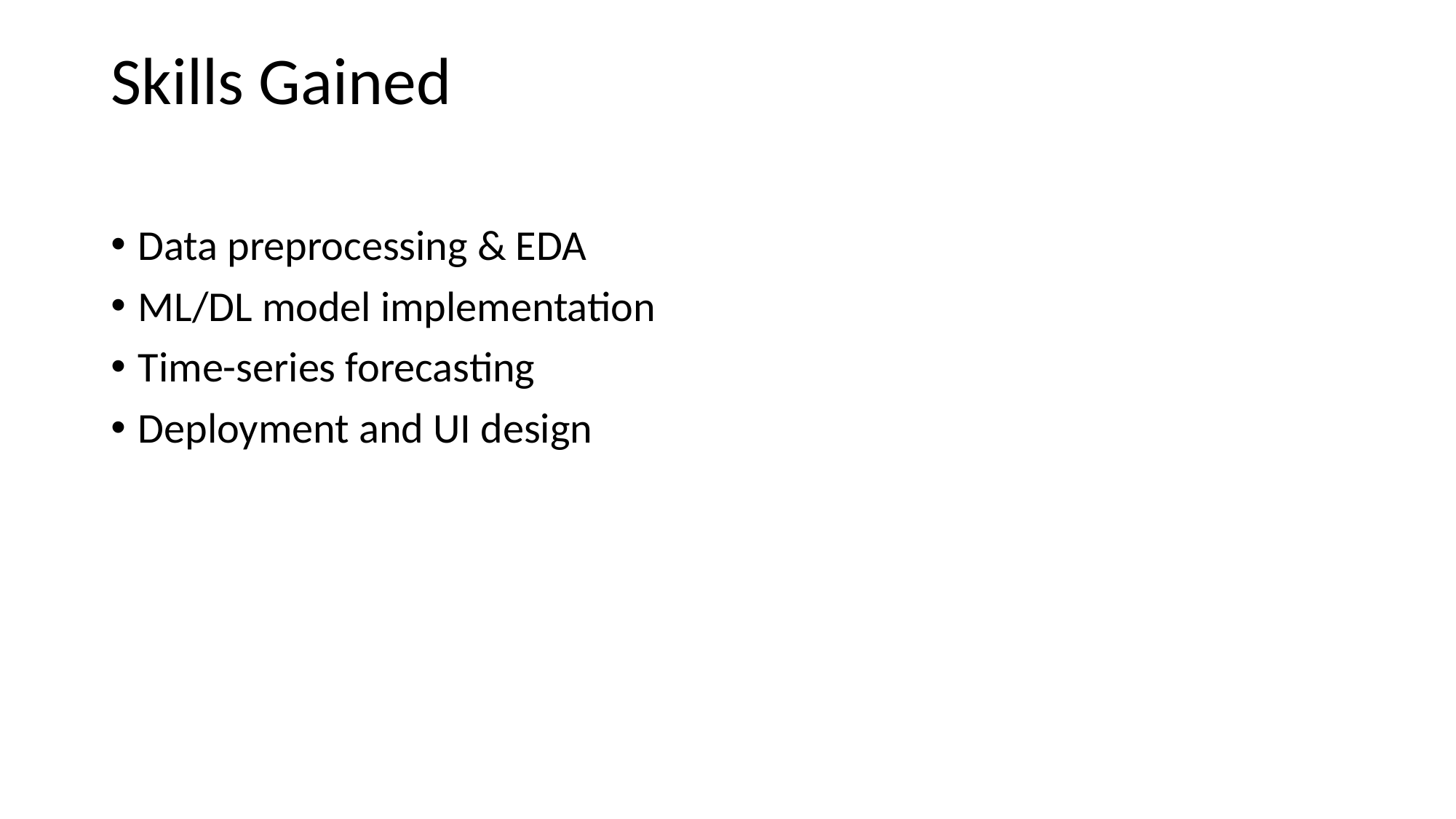

# Skills Gained
Data preprocessing & EDA
ML/DL model implementation
Time-series forecasting
Deployment and UI design